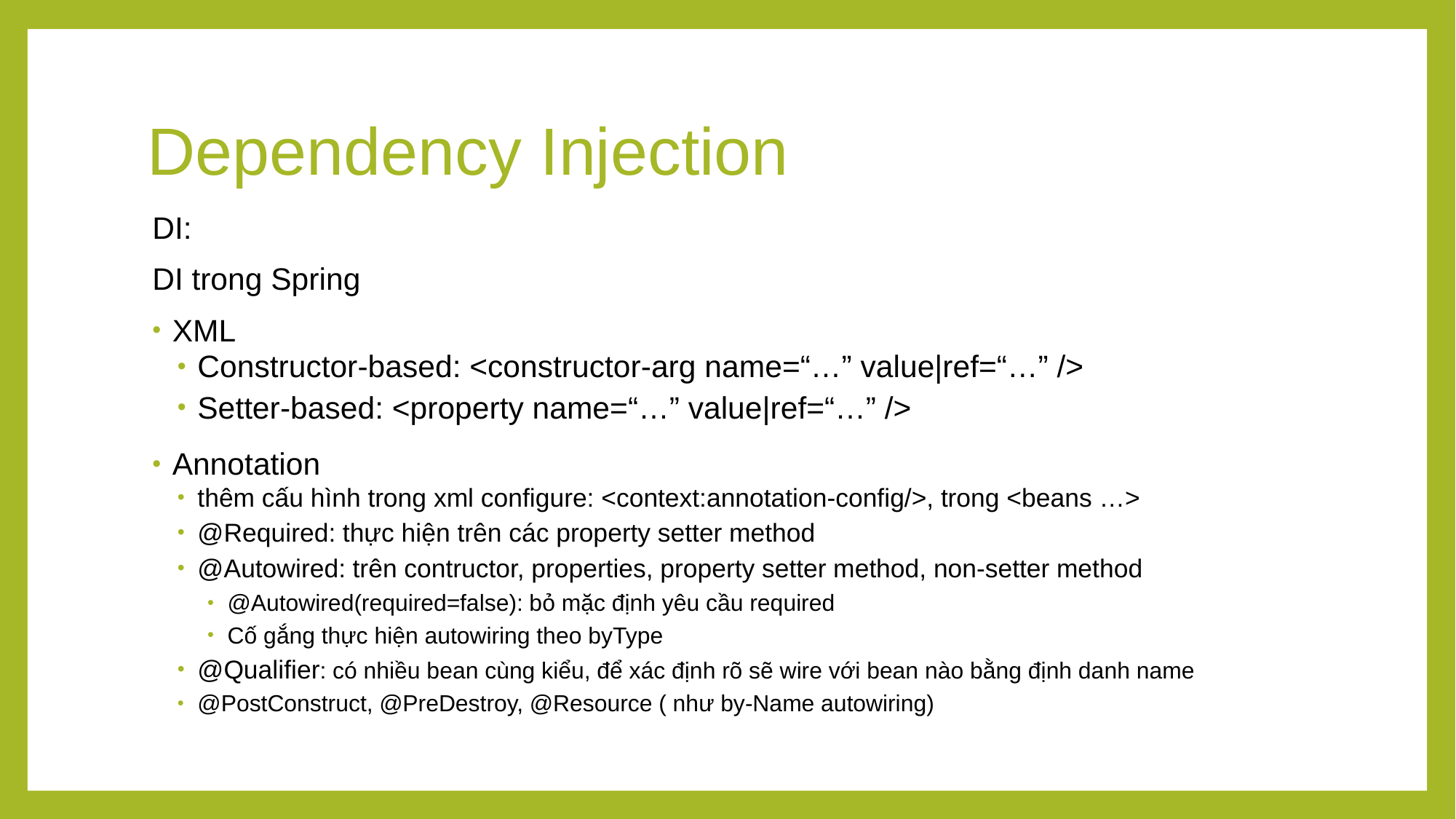

# Dependency Injection
DI:
DI trong Spring
XML
Constructor-based: <constructor-arg name=“…” value|ref=“…” />
Setter-based: <property name=“…” value|ref=“…” />
Annotation
thêm cấu hình trong xml configure: <context:annotation-config/>, trong <beans …>
@Required: thực hiện trên các property setter method
@Autowired: trên contructor, properties, property setter method, non-setter method
@Autowired(required=false): bỏ mặc định yêu cầu required
Cố gắng thực hiện autowiring theo byType
@Qualifier: có nhiều bean cùng kiểu, để xác định rõ sẽ wire với bean nào bằng định danh name
@PostConstruct, @PreDestroy, @Resource ( như by-Name autowiring)